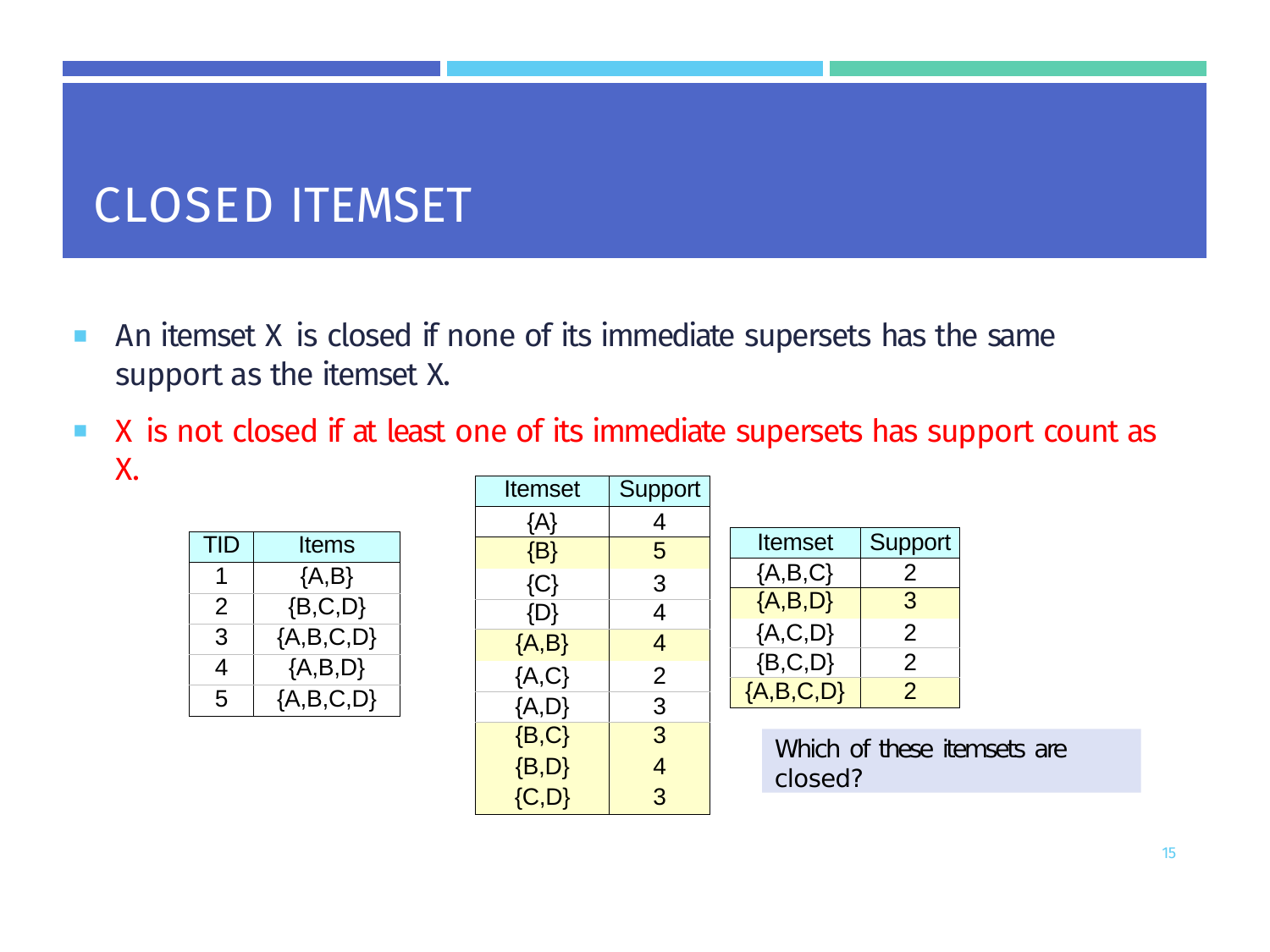

|  |  |  |
| --- | --- | --- |
| CLOSED ITEMSET |  |  |
An itemset X is closed if none of its immediate supersets has the same support as the itemset X.
X is not closed if at least one of its immediate supersets has support count as X.
| Itemset | Support |
| --- | --- |
| {A} | 4 |
| {B} | 5 |
| {C} | 3 |
| {D} | 4 |
| {A,B} | 4 |
| {A,C} | 2 |
| {A,D} | 3 |
| {B,C} | 3 |
| {B,D} | 4 |
| {C,D} | 3 |
| Itemset | Support |
| --- | --- |
| {A,B,C} | 2 |
| {A,B,D} | 3 |
| {A,C,D} | 2 |
| {B,C,D} | 2 |
| {A,B,C,D} | 2 |
| TID | Items |
| --- | --- |
| 1 | {A,B} |
| 2 | {B,C,D} |
| 3 | {A,B,C,D} |
| 4 | {A,B,D} |
| 5 | {A,B,C,D} |
Which of these itemsets are closed?
15